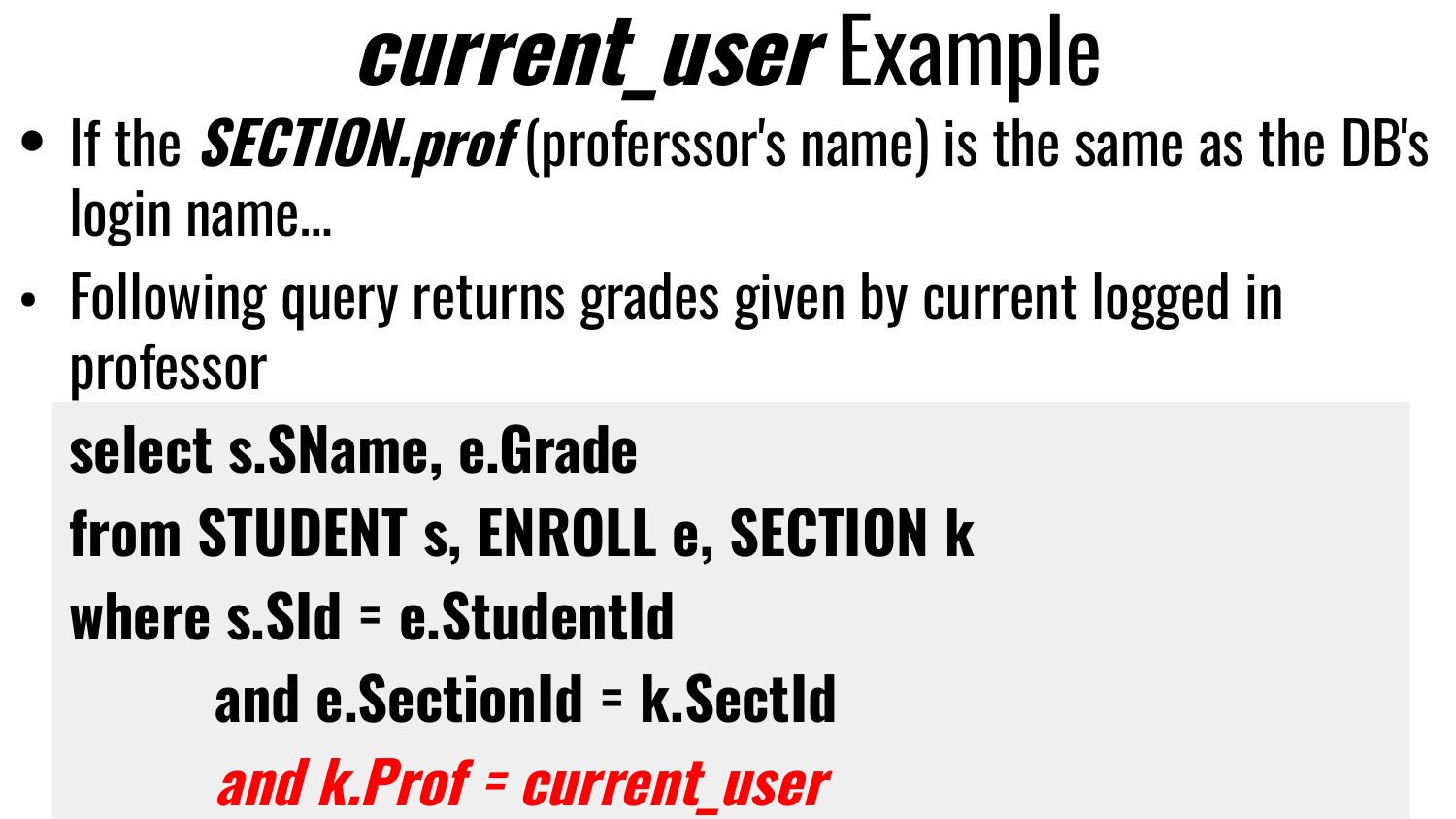

# current_user Example
If the SECTION.prof (proferssor's name) is the same as the DB's login name…
Following query returns grades given by current logged in professor
	select s.SName, e.Grade
	from STUDENT s, ENROLL e, SECTION k
	where s.SId = e.StudentId
		and e.SectionId = k.SectId
		and k.Prof = current_user